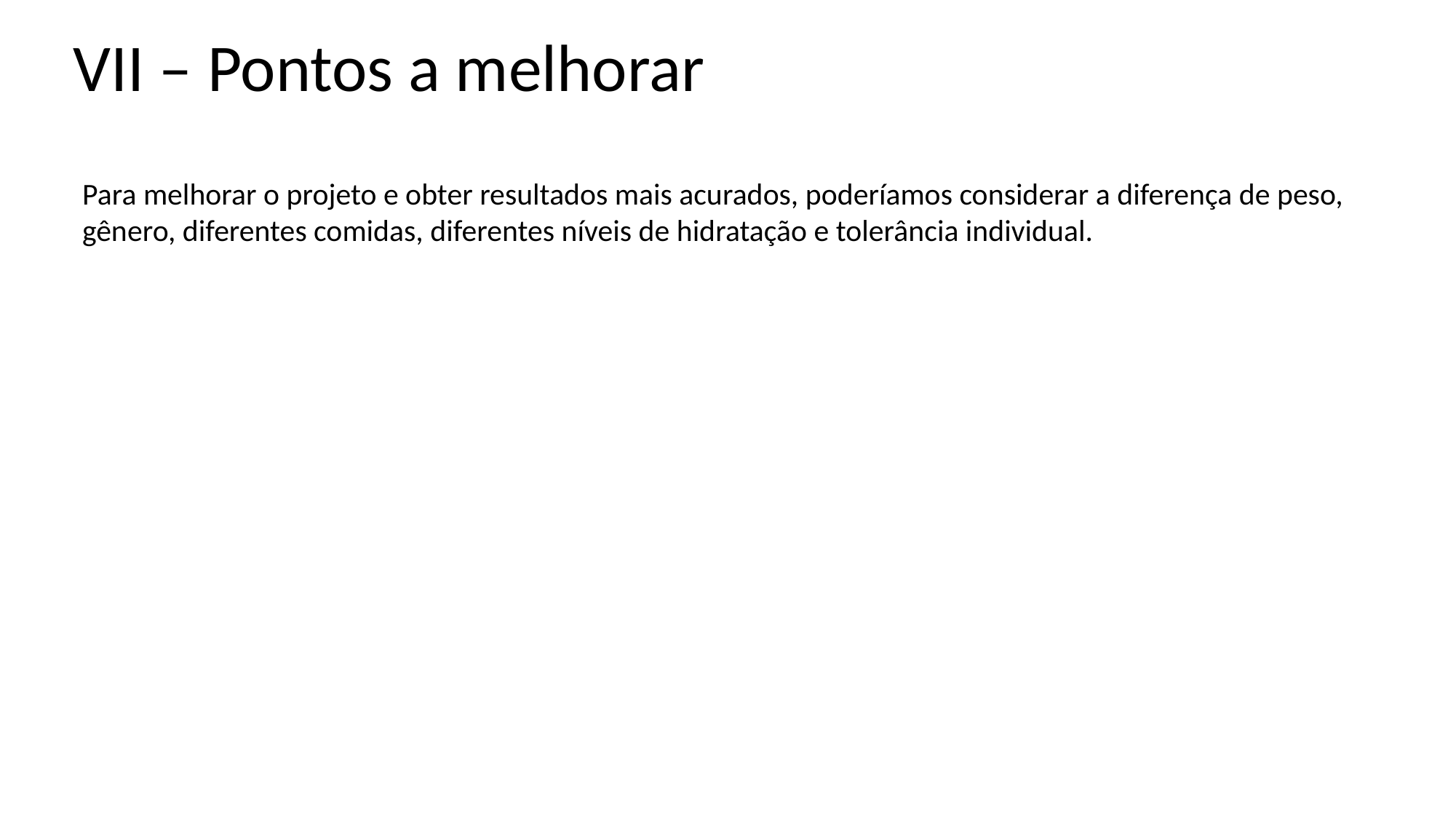

VII – Pontos a melhorar

Para melhorar o projeto e obter resultados mais acurados, poderíamos considerar a diferença de peso, gênero, diferentes comidas, diferentes níveis de hidratação e tolerância individual.